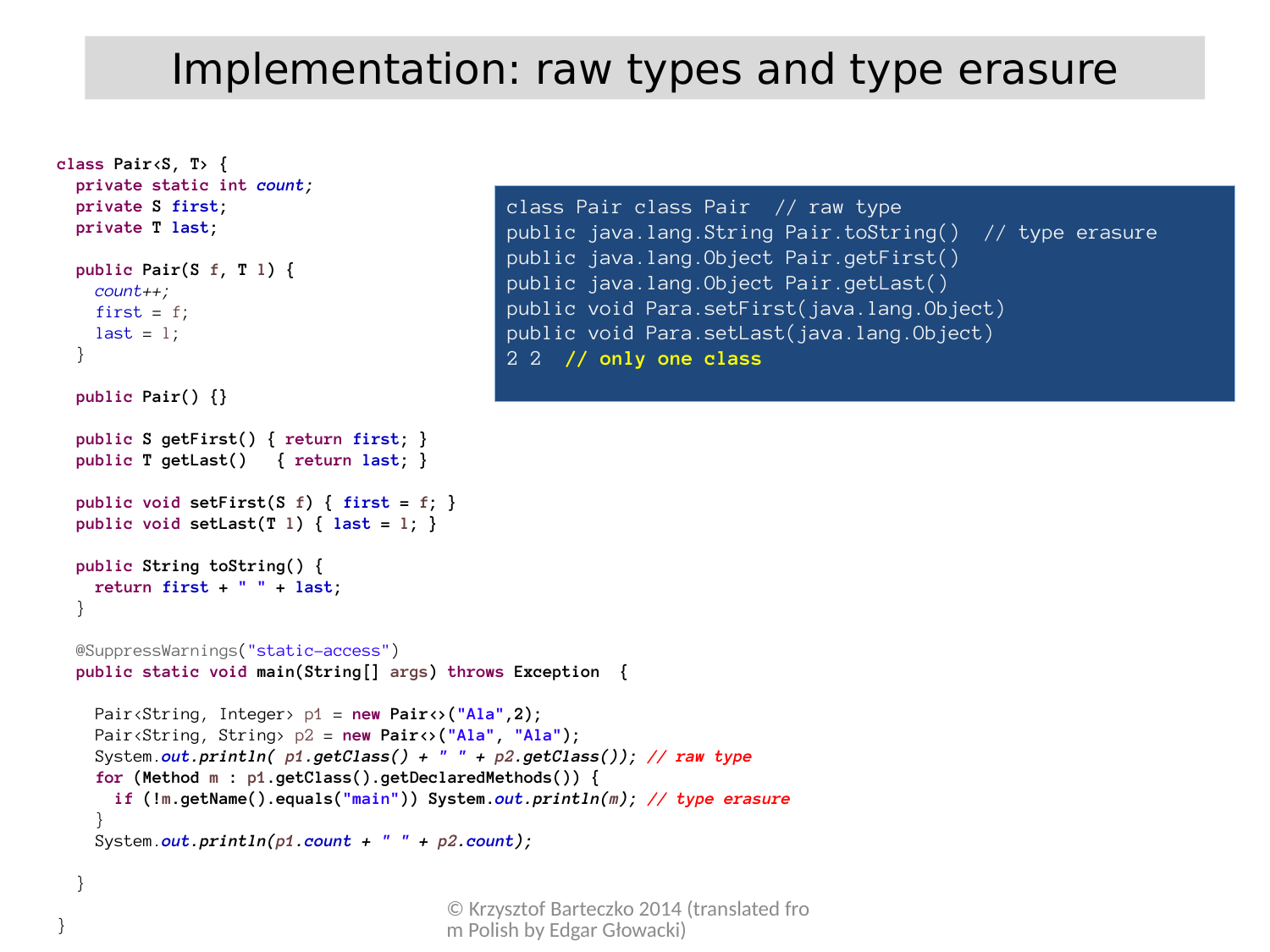

Implementation: raw types and type erasure
class Pair<S, T> {
  private static int count;
  private S first;
  private T last;

  public Pair(S f, T l) {
    count++;
    first = f;
    last = l;
  }

  public Pair() {}

  public S getFirst() { return first; }
  public T getLast()   { return last; }

  public void setFirst(S f) { first = f; }
  public void setLast(T l) { last = l; }

  public String toString() {
    return first + " " + last;
  }

  @SuppressWarnings("static-access")
  public static void main(String[] args) throws Exception  {

    Pair<String, Integer> p1 = new Pair<>("Ala",2);
    Pair<String, String> p2 = new Pair<>("Ala", "Ala");
    System.out.println( p1.getClass() + " " + p2.getClass()); // raw type
    for (Method m : p1.getClass().getDeclaredMethods()) {
      if (!m.getName().equals("main")) System.out.println(m); // type erasure
    }
    System.out.println(p1.count + " " + p2.count);

  }

}
class Pair class Pair  // raw type
public java.lang.String Pair.toString()  // type erasure
public java.lang.Object Pair.getFirst()
public java.lang.Object Pair.getLast()
public void Para.setFirst(java.lang.Object)
public void Para.setLast(java.lang.Object)
2 2  // only one class

© Krzysztof Barteczko 2014 (translated from Polish by Edgar Głowacki)